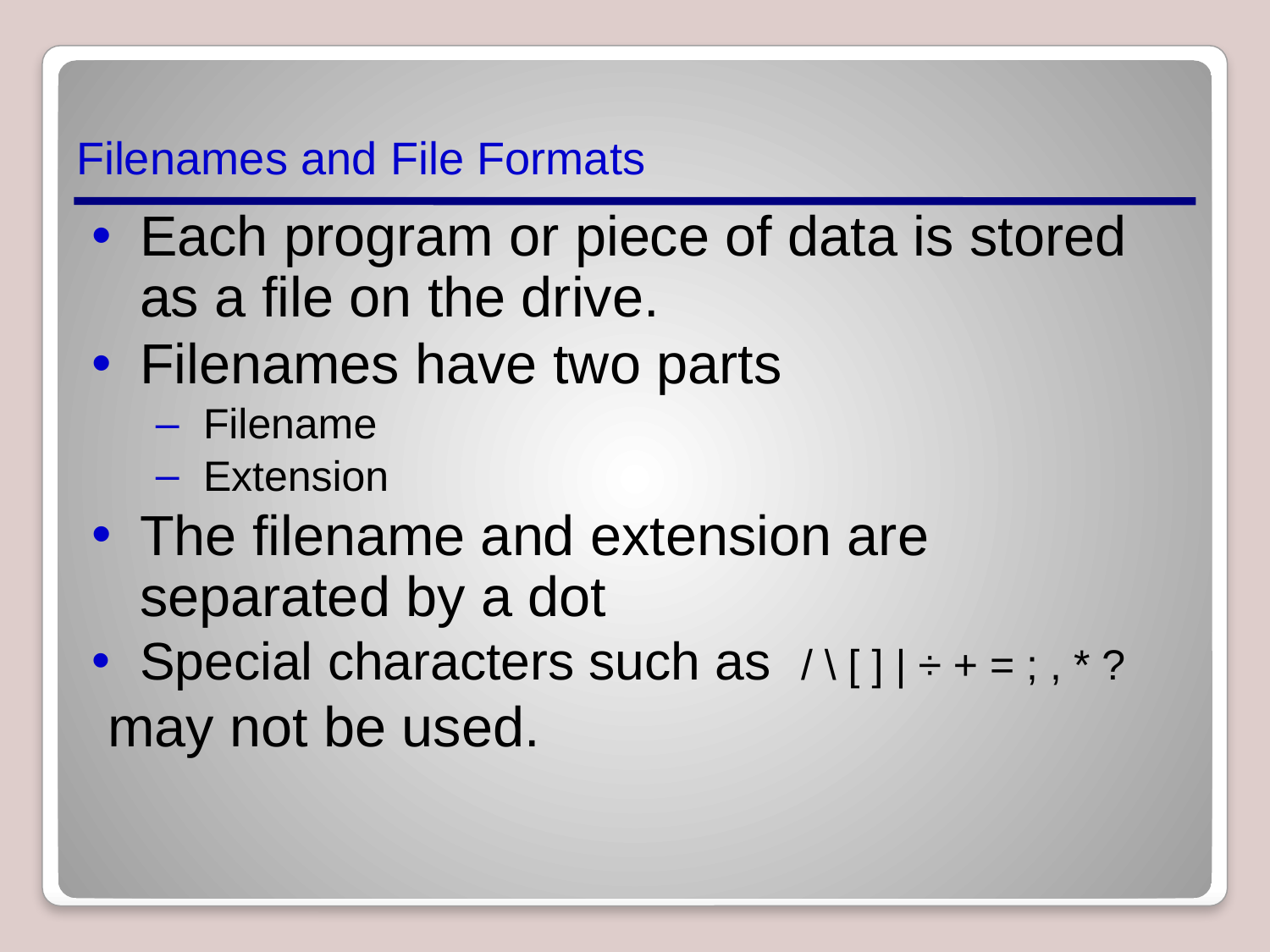

# Filenames and File Formats
Each program or piece of data is stored as a file on the drive.
Filenames have two parts
Filename
Extension
The filename and extension are separated by a dot
Special characters such as  / \ [ ] | ÷ + = ; , * ?
 may not be used.